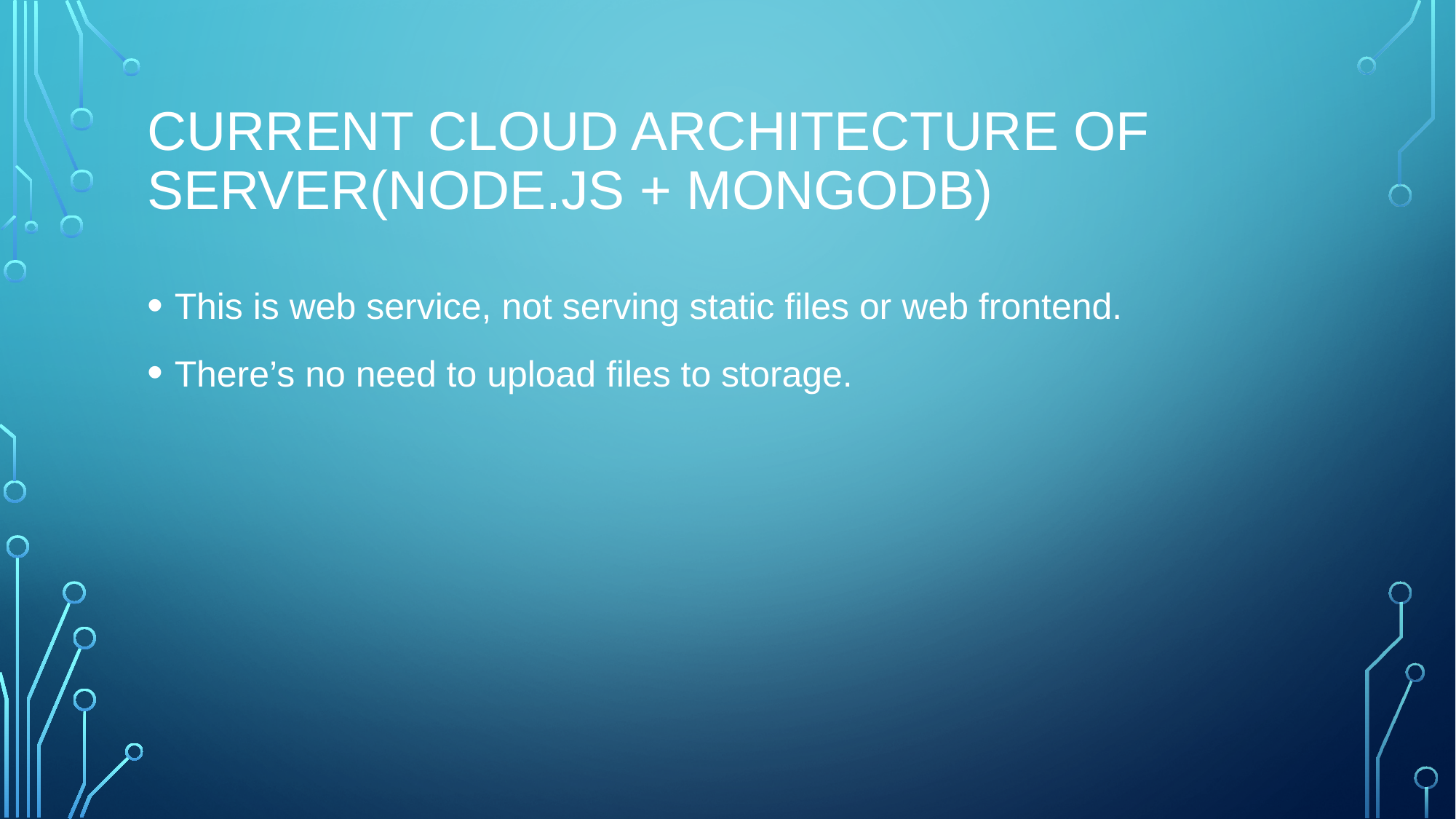

# Current Cloud architecture of Server(Node.js + mongodb)
This is web service, not serving static files or web frontend.
There’s no need to upload files to storage.